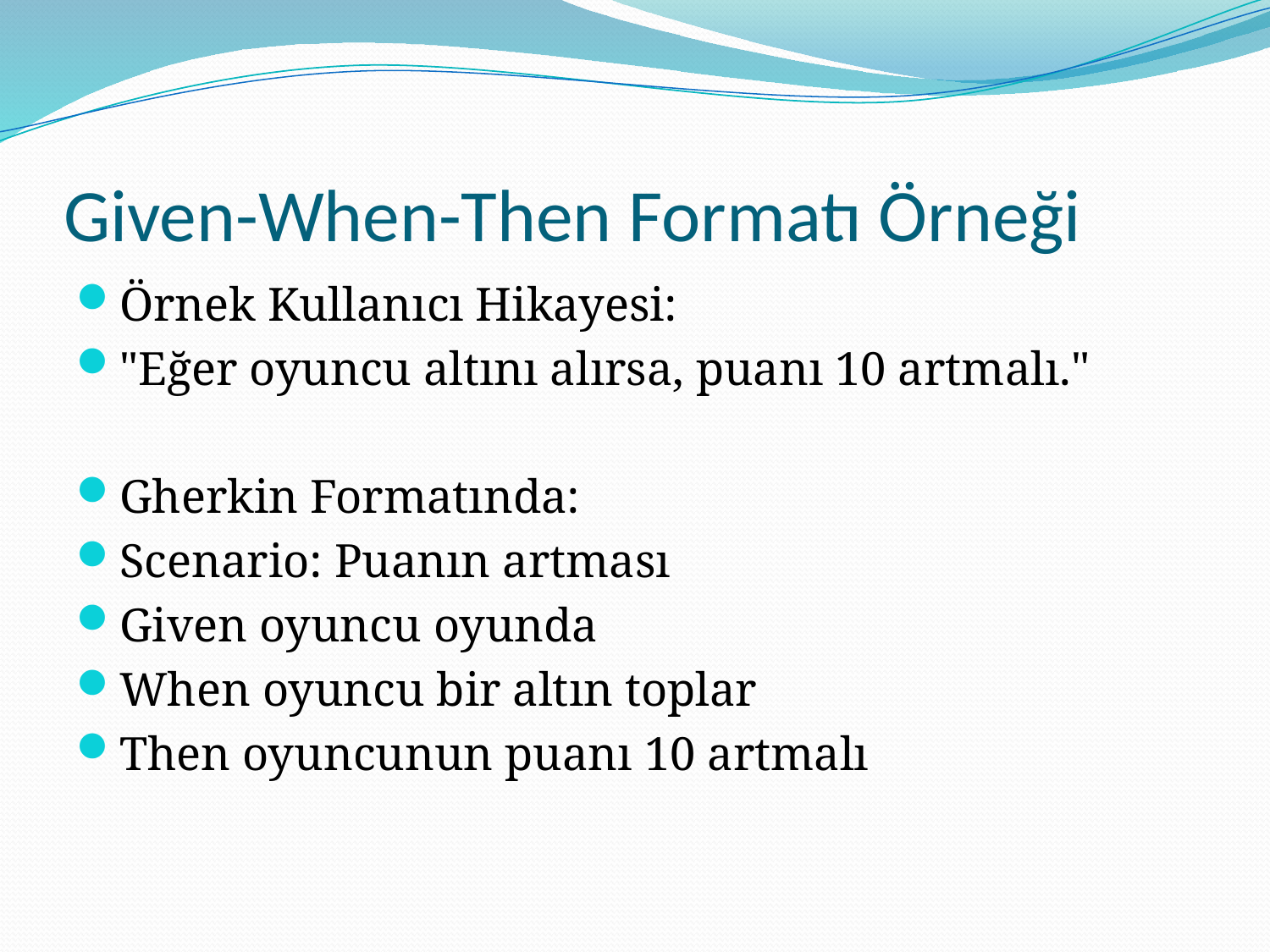

# Given-When-Then Formatı Örneği
Örnek Kullanıcı Hikayesi:
"Eğer oyuncu altını alırsa, puanı 10 artmalı."

Gherkin Formatında:
Scenario: Puanın artması
Given oyuncu oyunda
When oyuncu bir altın toplar
Then oyuncunun puanı 10 artmalı